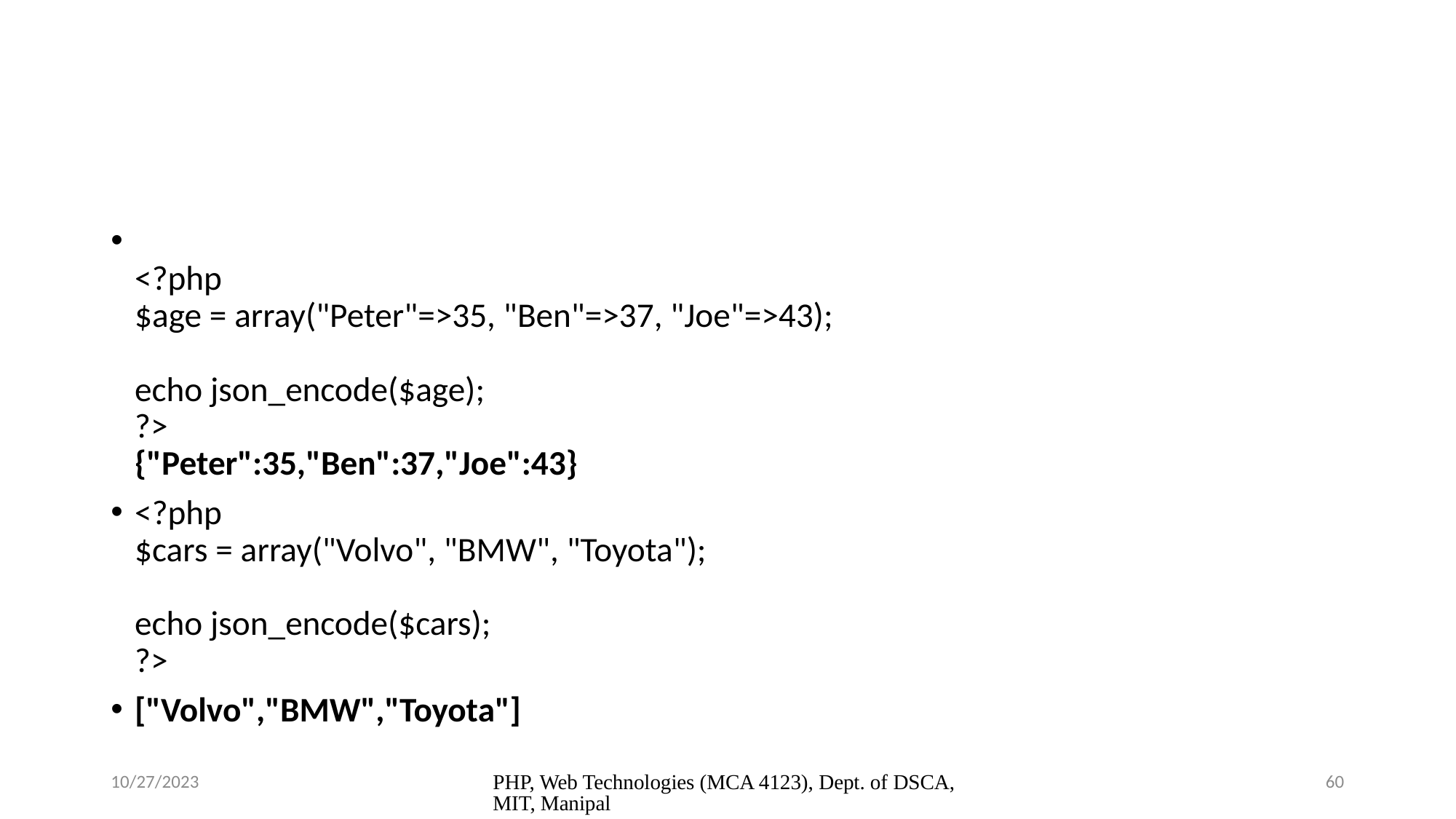

#
<?php
$age = array("Peter"=>35, "Ben"=>37, "Joe"=>43);
echo json_encode($age);
?>
{"Peter":35,"Ben":37,"Joe":43}
<?php
$cars = array("Volvo", "BMW", "Toyota");
echo json_encode($cars);
?>
["Volvo","BMW","Toyota"]
10/27/2023
PHP, Web Technologies (MCA 4123), Dept. of DSCA, MIT, Manipal
60